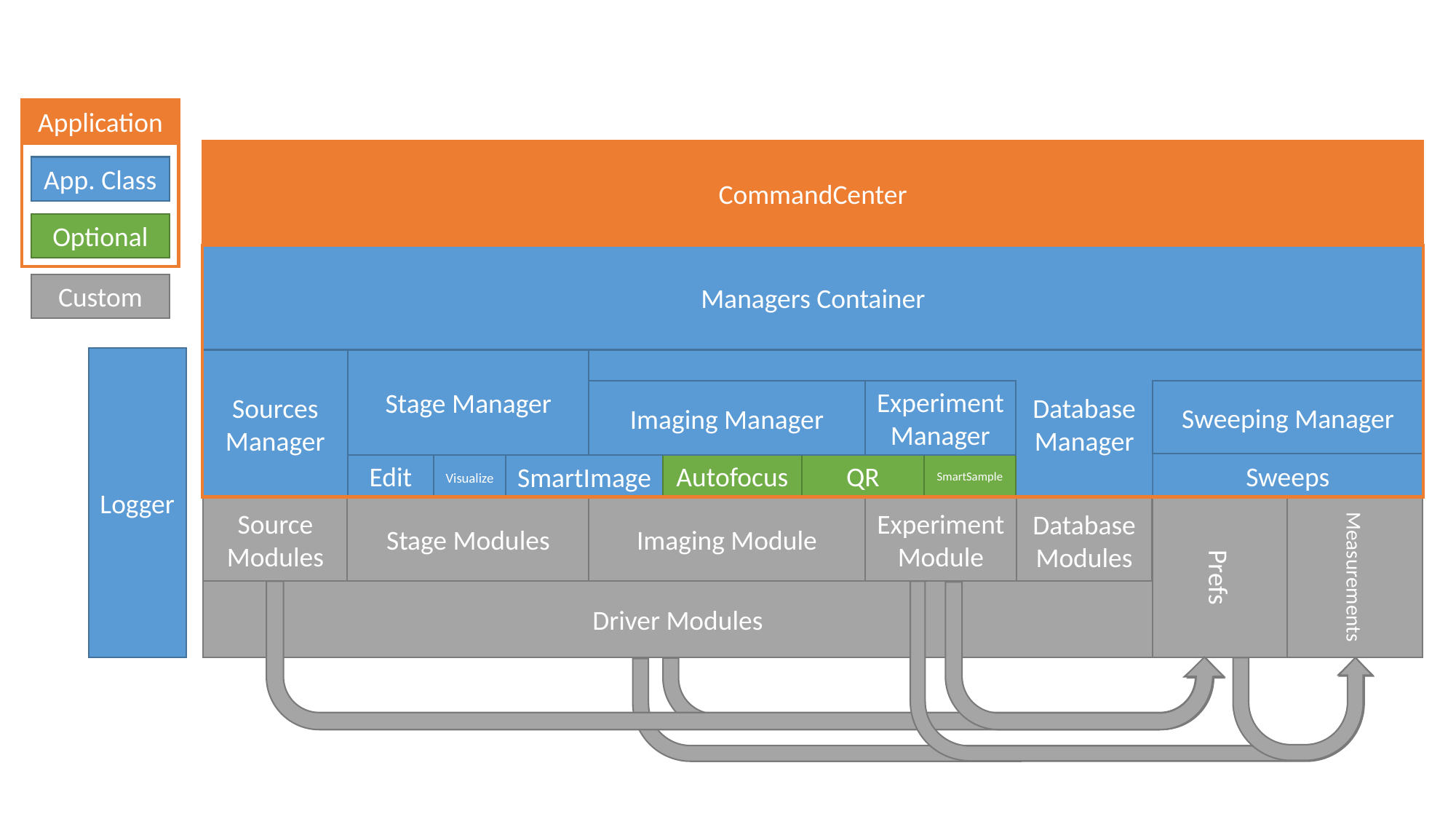

Application
CommandCenter

App. Class
Optional
Managers Container

Custom
Logger

Database Manager
Sources Manager
Stage Manager

Experiment Manager
Sweeping Manager
Imaging Manager
Sweeps
Autofocus
QR
SmartSample
Edit
Visualize
SmartImage
Imaging Module
Source Modules
Stage Modules
Experiment Module
Database Modules
Measurements
Prefs

Driver Modules